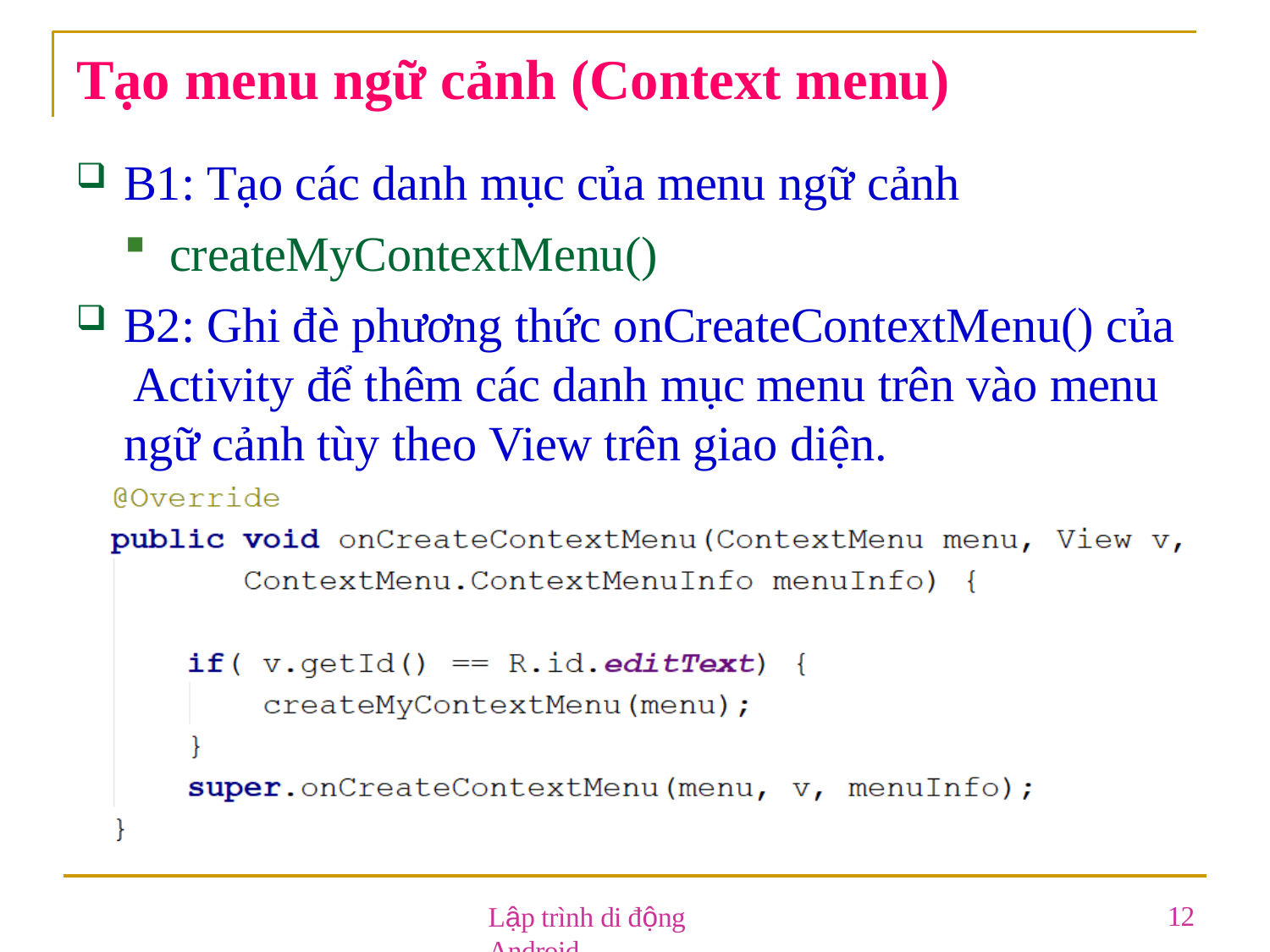

# Tạo menu ngữ cảnh (Context menu)
B1: Tạo các danh mục của menu ngữ cảnh
createMyContextMenu()
B2: Ghi đè phương thức onCreateContextMenu() của  Activity để thêm các danh mục menu trên vào menu  ngữ cảnh tùy theo View trên giao diện.

Lập trình di động Android
12